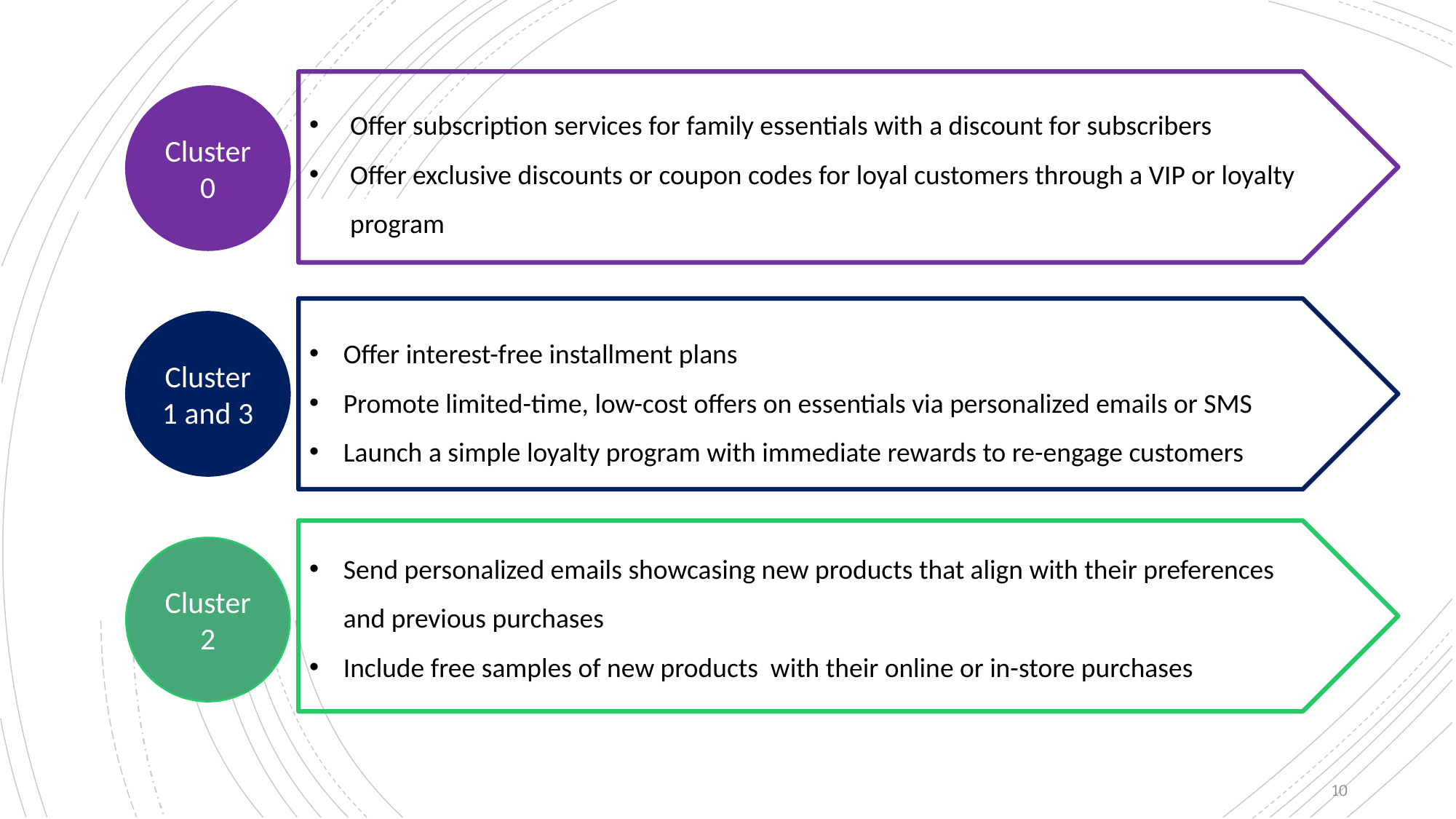

Offer subscription services for family essentials with a discount for subscribers
Offer exclusive discounts or coupon codes for loyal customers through a VIP or loyalty program

Cluster 0

Offer interest-free installment plans
Promote limited-time, low-cost offers on essentials via personalized emails or SMS
Launch a simple loyalty program with immediate rewards to re-engage customers
Cluster 1 and 3

Send personalized emails showcasing new products that align with their preferences and previous purchases
Include free samples of new products  with their online or in-store purchases
Cluster 2
10